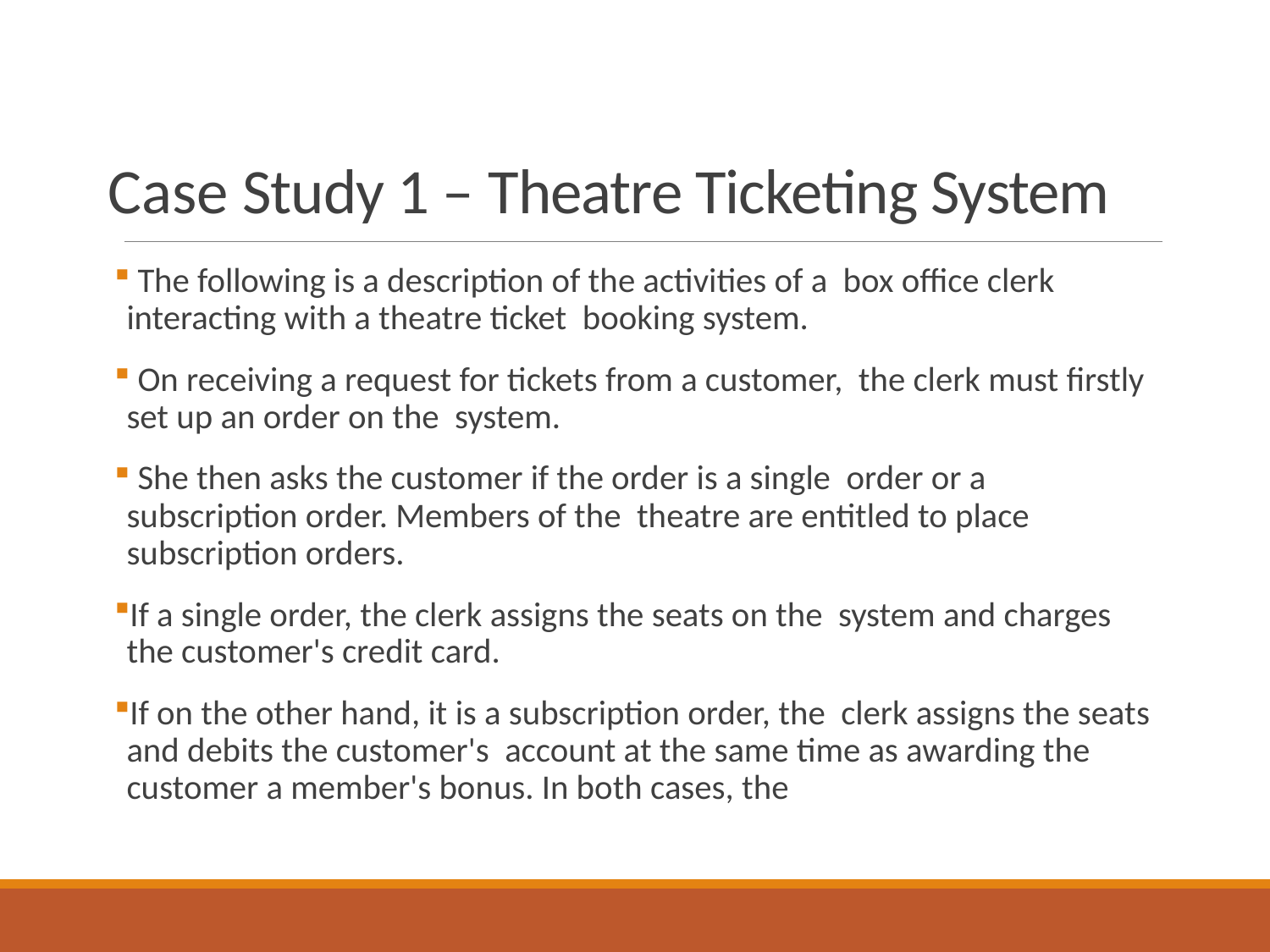

# Case Study 1 – Theatre Ticketing System
 The following is a description of the activities of a  box office clerk interacting with a theatre ticket  booking system.
 On receiving a request for tickets from a customer,  the clerk must firstly set up an order on the  system.
 She then asks the customer if the order is a single  order or a subscription order. Members of the  theatre are entitled to place subscription orders.
If a single order, the clerk assigns the seats on the  system and charges the customer's credit card.
If on the other hand, it is a subscription order, the  clerk assigns the seats and debits the customer's  account at the same time as awarding the  customer a member's bonus. In both cases, the